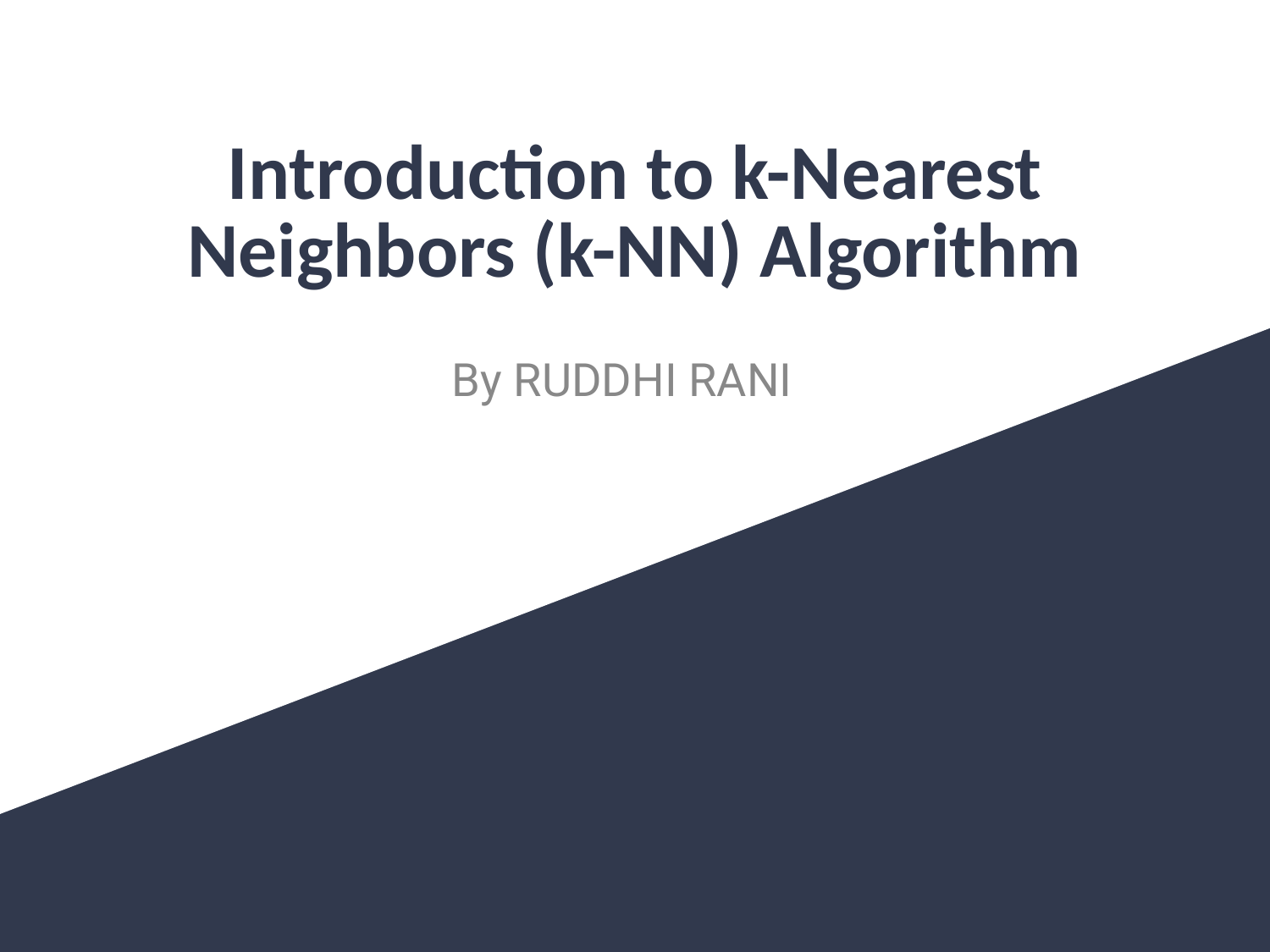

# Introduction to k-Nearest Neighbors (k-NN) Algorithm
By RUDDHI RANI